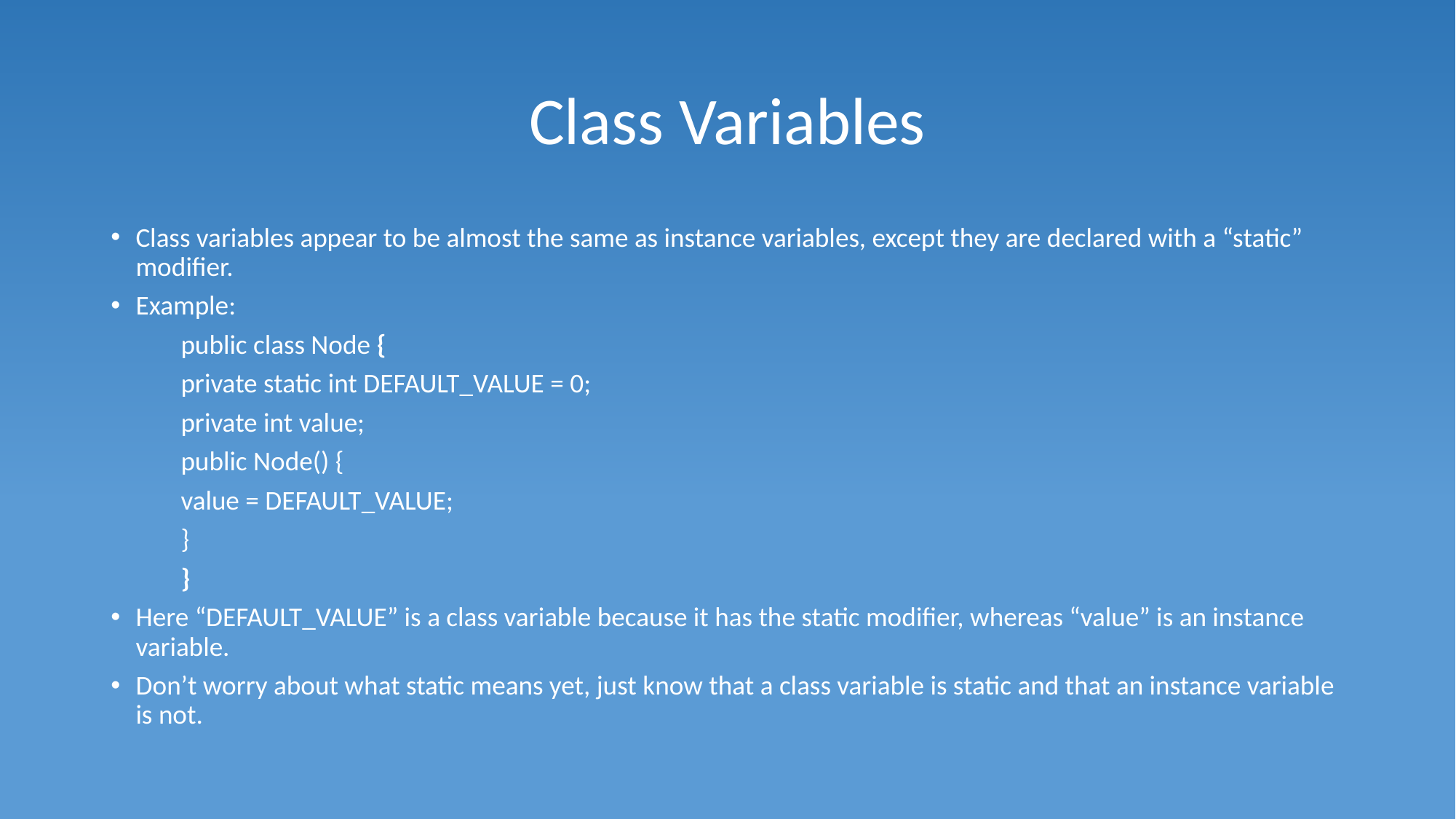

# Class Variables
Class variables appear to be almost the same as instance variables, except they are declared with a “static” modifier.
Example:
	public class Node {
		private static int DEFAULT_VALUE = 0;
		private int value;
		public Node() {
			value = DEFAULT_VALUE;
		}
	}
Here “DEFAULT_VALUE” is a class variable because it has the static modifier, whereas “value” is an instance variable.
Don’t worry about what static means yet, just know that a class variable is static and that an instance variable is not.